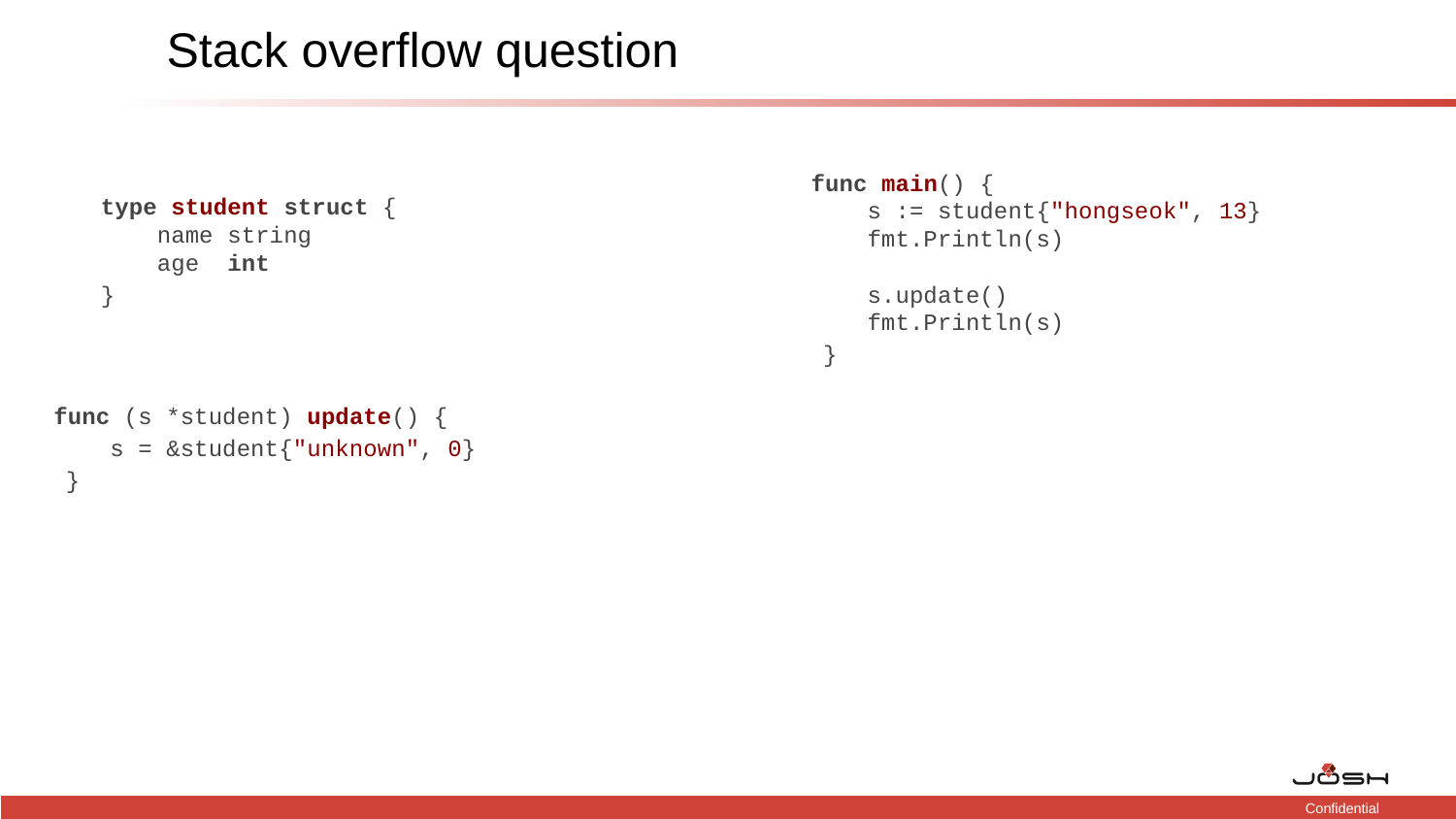

# Stack overflow question
func main() {
    s := student{"hongseok", 13}
    fmt.Println(s)

    s.update()
    fmt.Println(s)
}

type student struct {
    name string
    age  int
}

func (s *student) update() {
    s = &student{"unknown", 0}
}